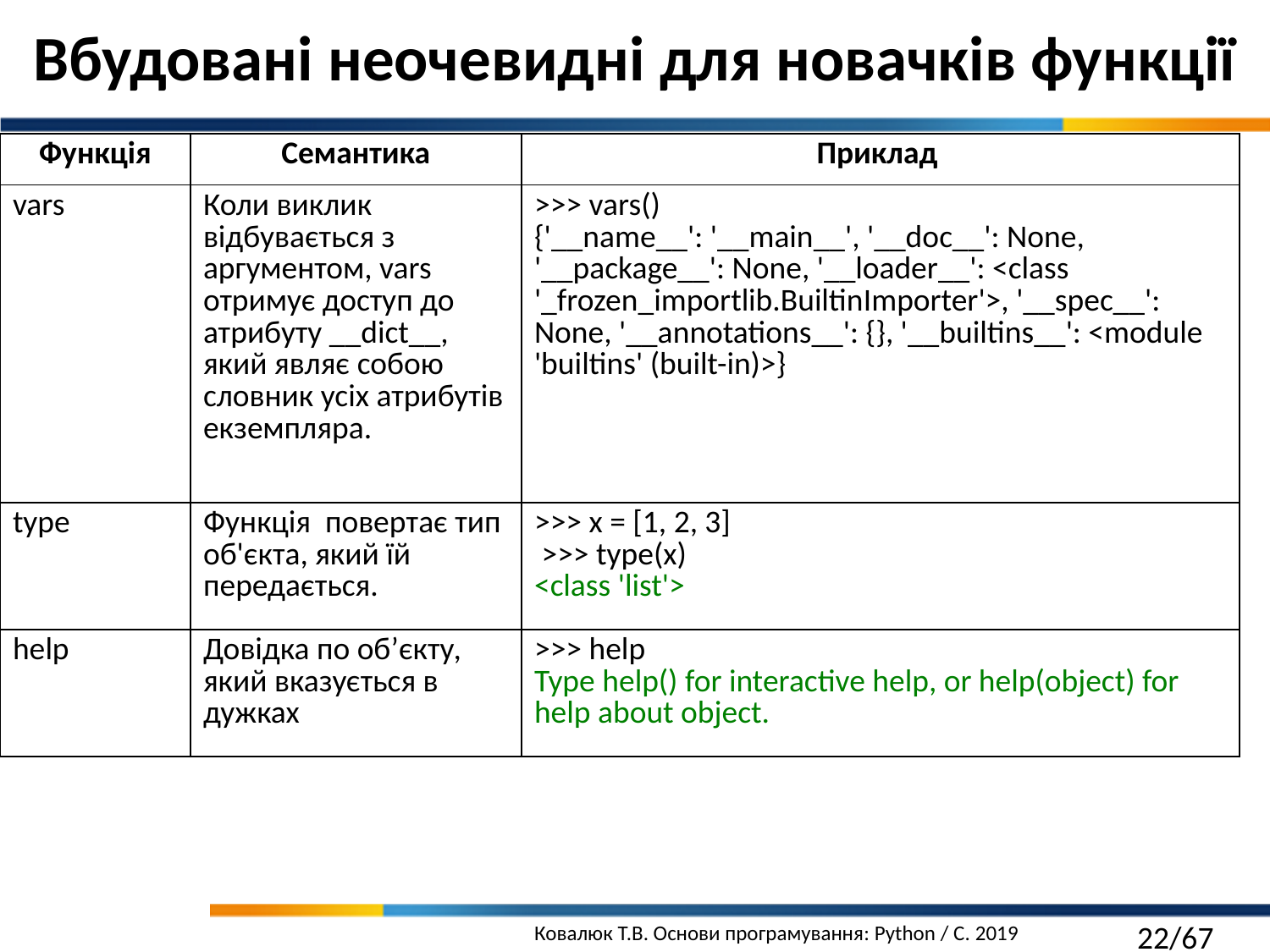

Вбудовані неочевидні для новачків функції
| Функція | Семантика | Приклад |
| --- | --- | --- |
| vars | Коли виклик відбувається з аргументом, vars отримує доступ до атрибуту \_\_dict\_\_, який являє собою словник усіх атрибутів екземпляра. | >>> vars() {'\_\_name\_\_': '\_\_main\_\_', '\_\_doc\_\_': None, '\_\_package\_\_': None, '\_\_loader\_\_': <class '\_frozen\_importlib.BuiltinImporter'>, '\_\_spec\_\_': None, '\_\_annotations\_\_': {}, '\_\_builtins\_\_': <module 'builtins' (built-in)>} |
| type | Функція повертає тип об'єкта, який їй передається. | >>> x = [1, 2, 3] >>> type(x) <class 'list'> |
| help | Довідка по об’єкту, який вказується в дужках | >>> help Type help() for interactive help, or help(object) for help about object. |